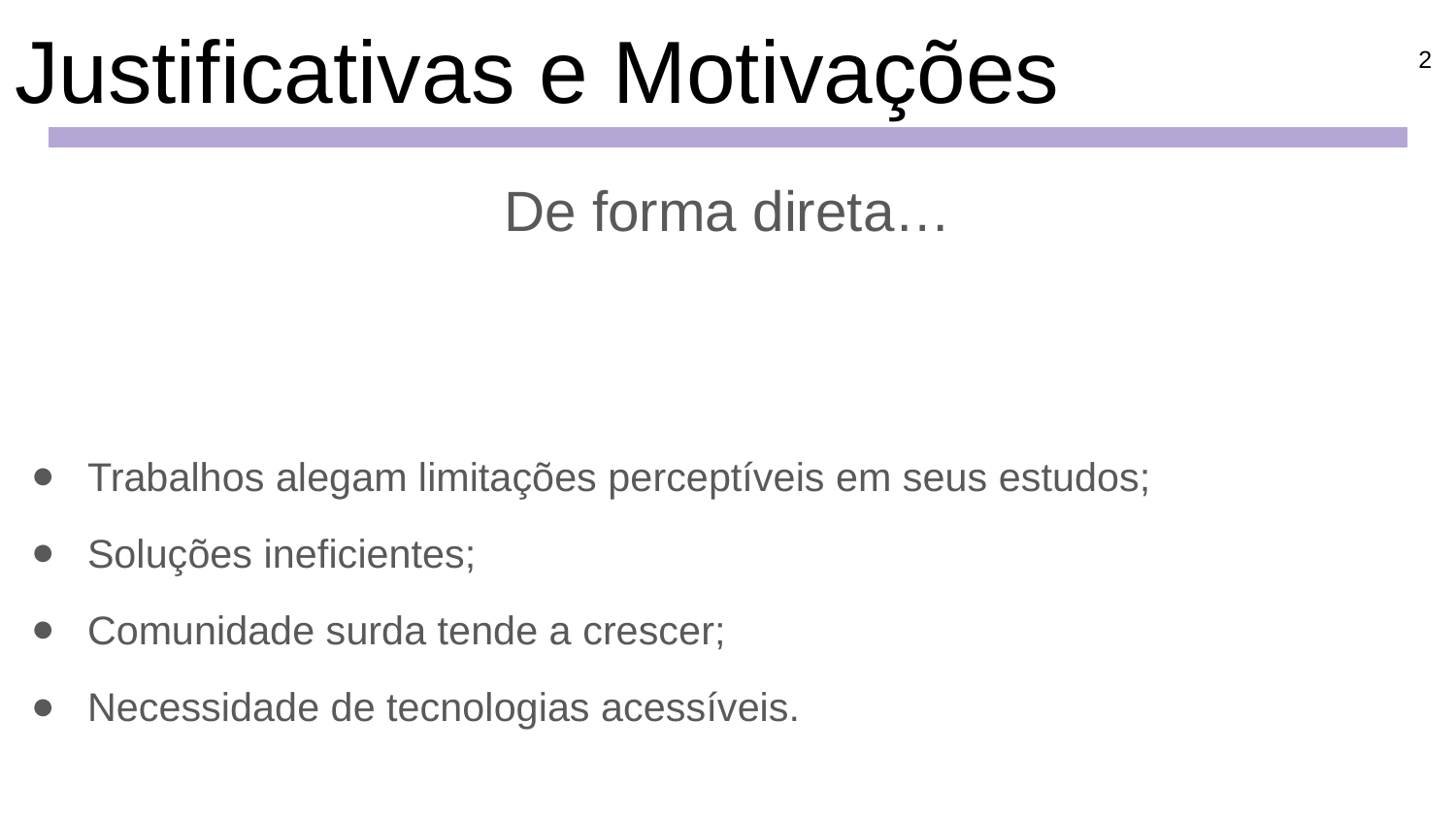

# Justificativas e Motivações

2

De forma direta…
Trabalhos alegam limitações perceptíveis em seus estudos;

Soluções ineficientes;

Comunidade surda tende a crescer;

Necessidade de tecnologias acessíveis.